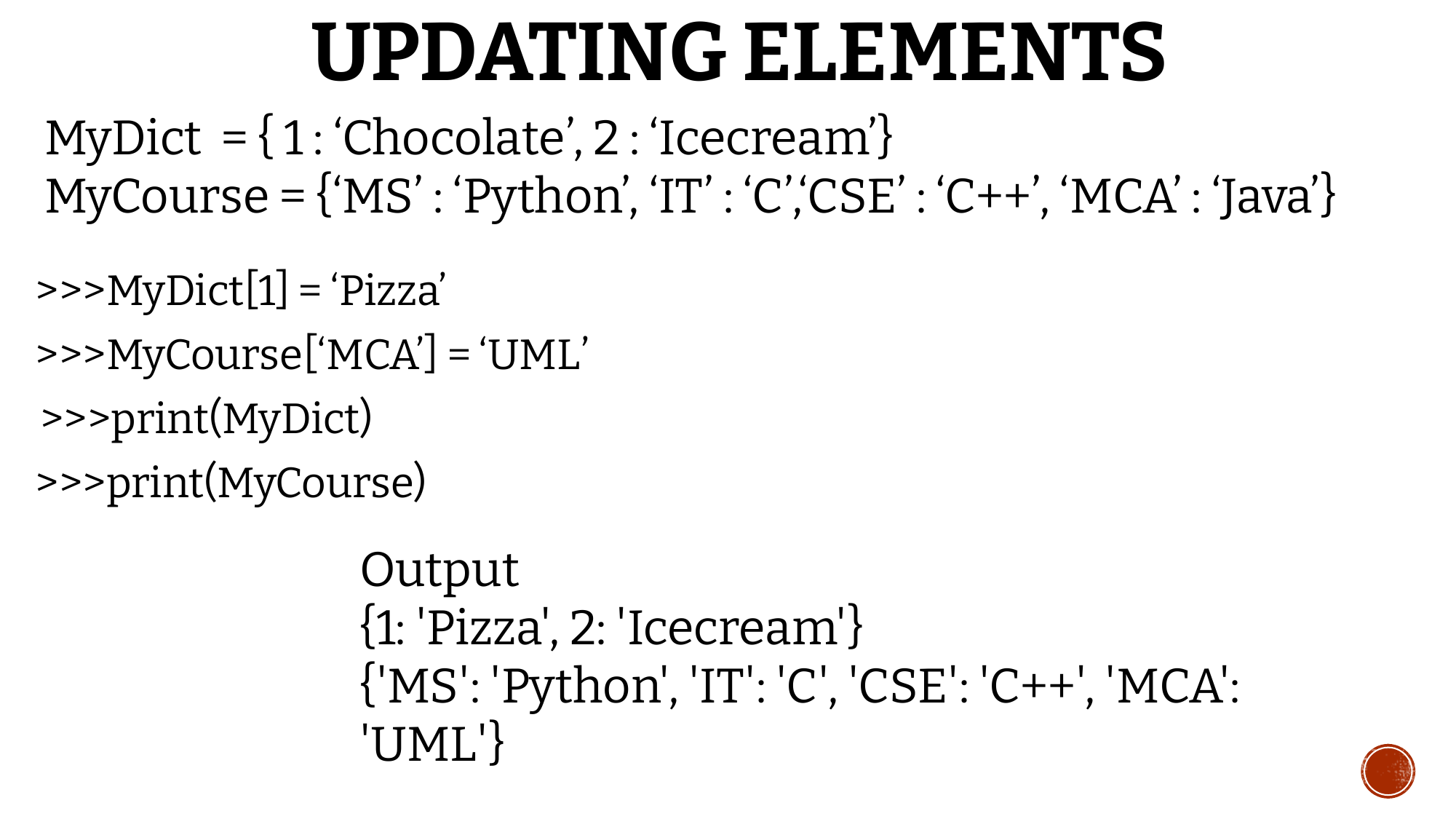

# Updating Elements
MyDict  = { 1 : ‘Chocolate’, 2 : ‘Icecream’}
MyCourse = {‘MS’ : ‘Python’, ‘IT’ : ‘C’,‘CSE’ : ‘C++’, ‘MCA’ : ‘Java’}

          >>>MyDict[1] = ‘Pizza’
          >>>MyCourse[‘MCA’] = ‘UML’
 	        >>>print(MyDict)
          >>>print(MyCourse)

Output
{1: 'Pizza', 2: 'Icecream'}
{'MS': 'Python', 'IT': 'C', 'CSE': 'C++', 'MCA': 'UML'}